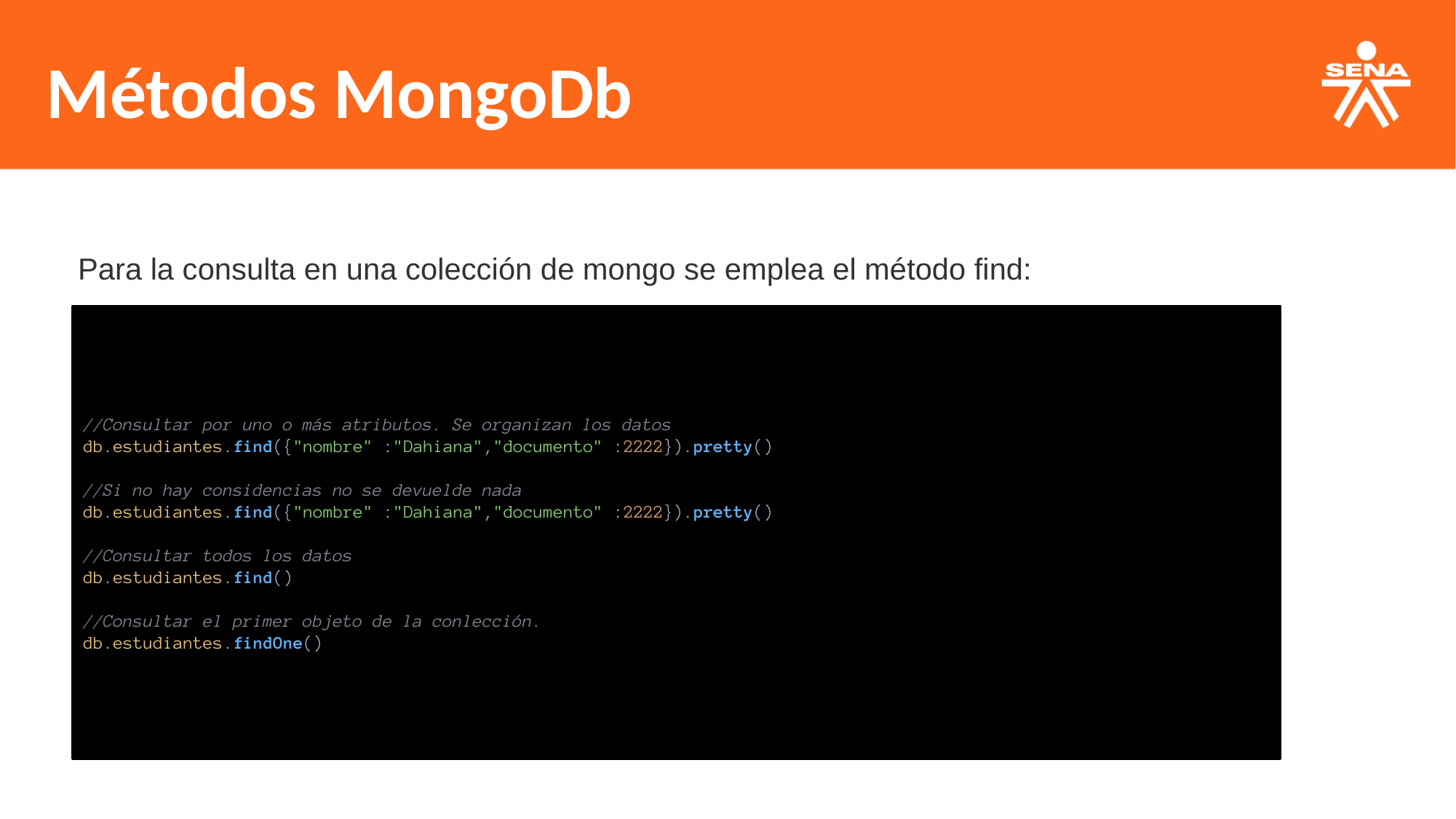

Métodos MongoDb
Para la consulta en una colección de mongo se emplea el método find:

//Consultar por uno o más atributos. Se organizan los datos
db.estudiantes.find({"nombre" :"Dahiana","documento" :2222}).pretty()
//Si no hay considencias no se devuelde nada
db.estudiantes.find({"nombre" :"Dahiana","documento" :2222}).pretty()
//Consultar todos los datos
db.estudiantes.find()
//Consultar el primer objeto de la conlección.
db.estudiantes.findOne()